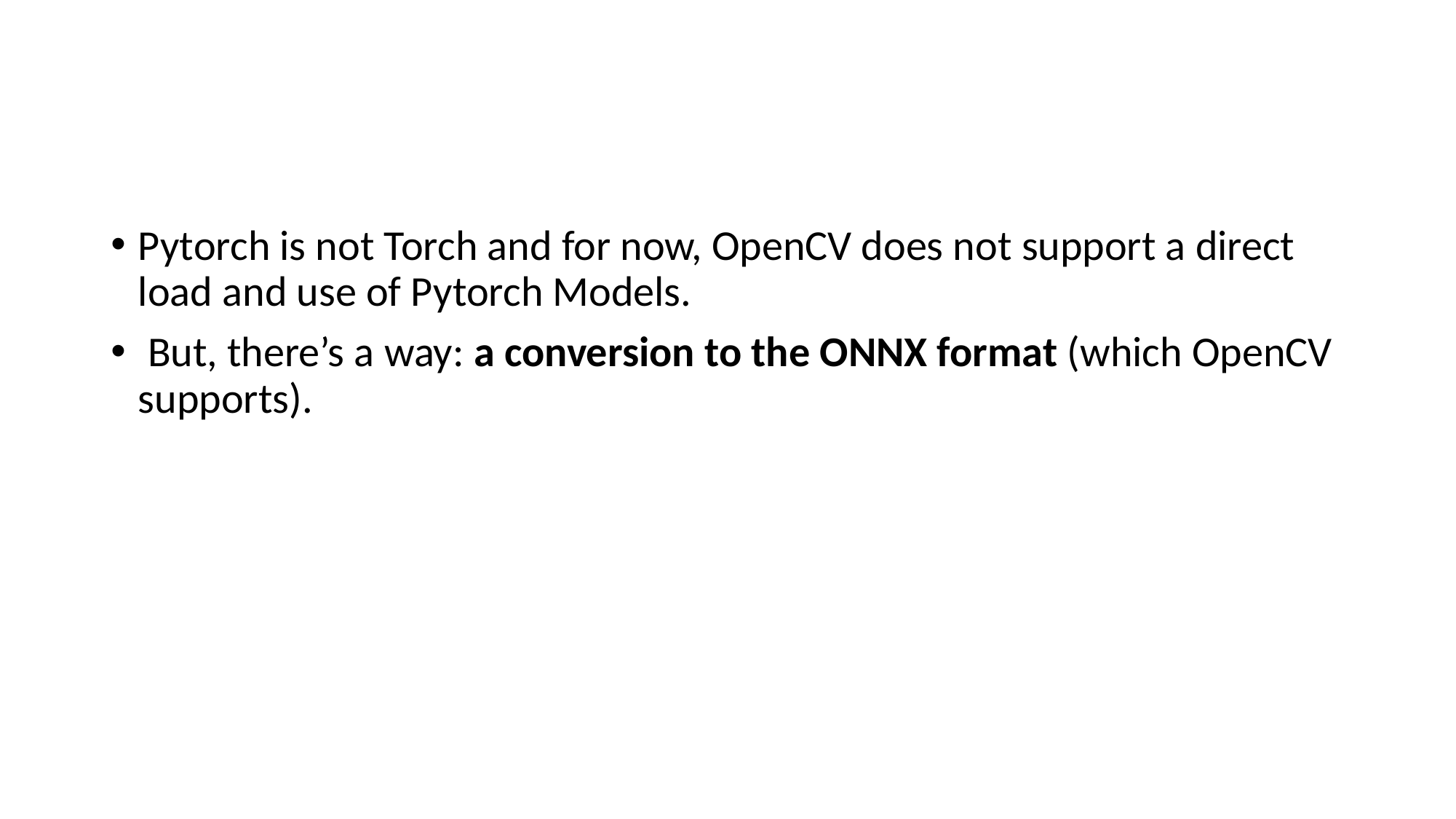

#
Pytorch is not Torch and for now, OpenCV does not support a direct load and use of Pytorch Models.
 But, there’s a way: a conversion to the ONNX format (which OpenCV supports).